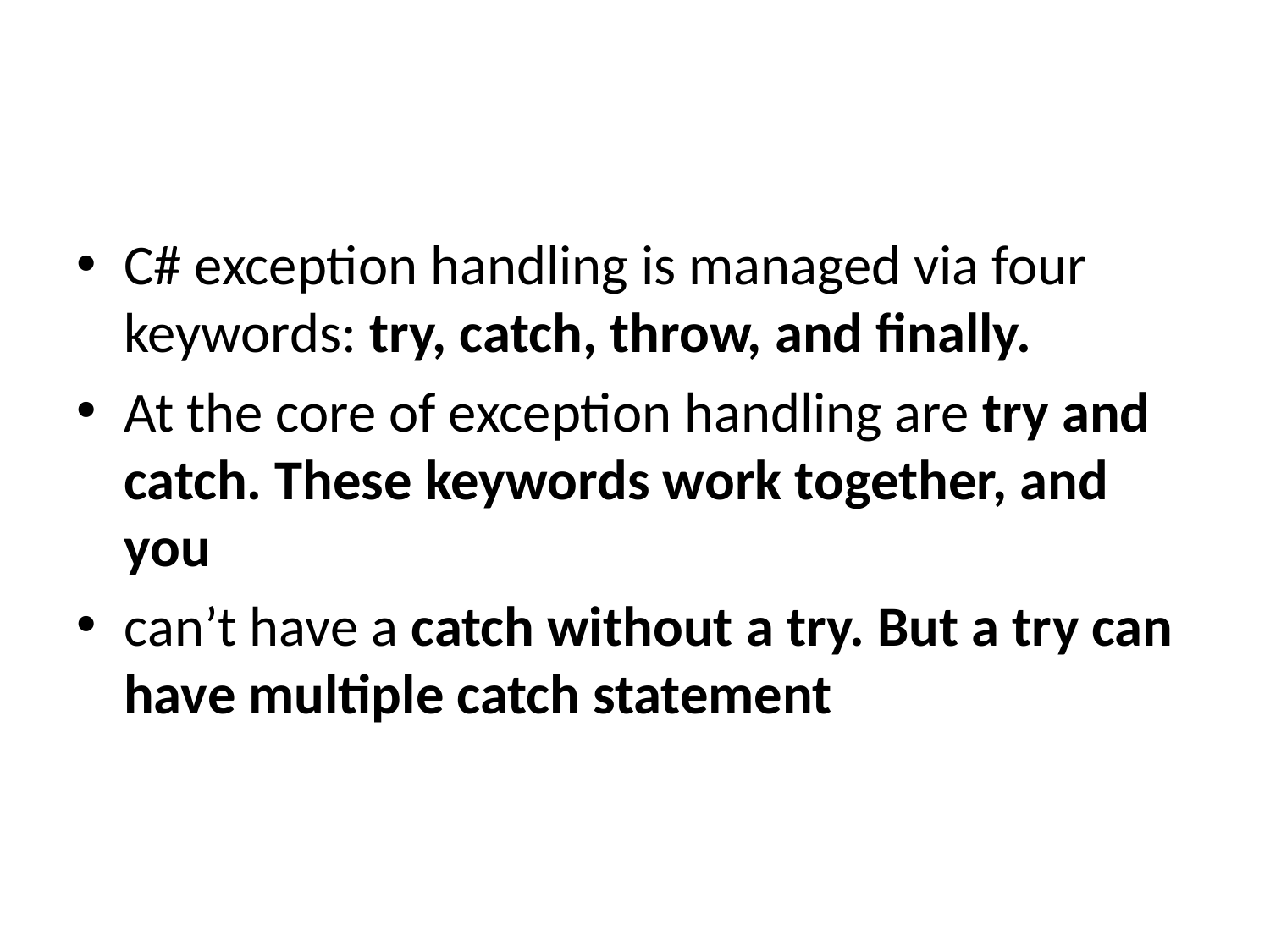

#
C# exception handling is managed via four keywords: try, catch, throw, and finally.
At the core of exception handling are try and catch. These keywords work together, and you
can’t have a catch without a try. But a try can have multiple catch statement